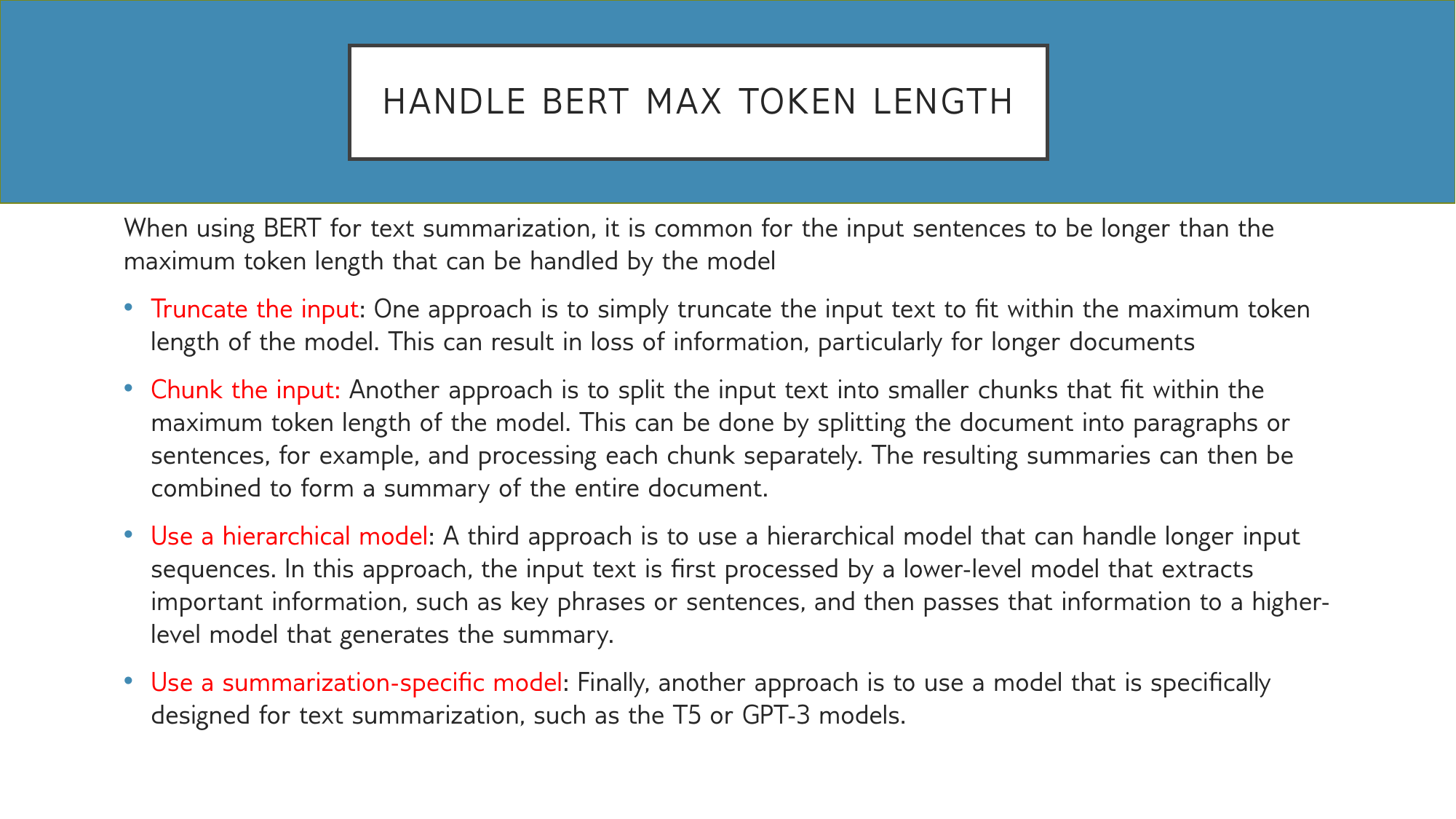

# HandLE BERT MAX TOKEN LENGTH
When using BERT for text summarization, it is common for the input sentences to be longer than the maximum token length that can be handled by the model
Truncate the input: One approach is to simply truncate the input text to fit within the maximum token length of the model. This can result in loss of information, particularly for longer documents
Chunk the input: Another approach is to split the input text into smaller chunks that fit within the maximum token length of the model. This can be done by splitting the document into paragraphs or sentences, for example, and processing each chunk separately. The resulting summaries can then be combined to form a summary of the entire document.
Use a hierarchical model: A third approach is to use a hierarchical model that can handle longer input sequences. In this approach, the input text is first processed by a lower-level model that extracts important information, such as key phrases or sentences, and then passes that information to a higher-level model that generates the summary.
Use a summarization-specific model: Finally, another approach is to use a model that is specifically designed for text summarization, such as the T5 or GPT-3 models.